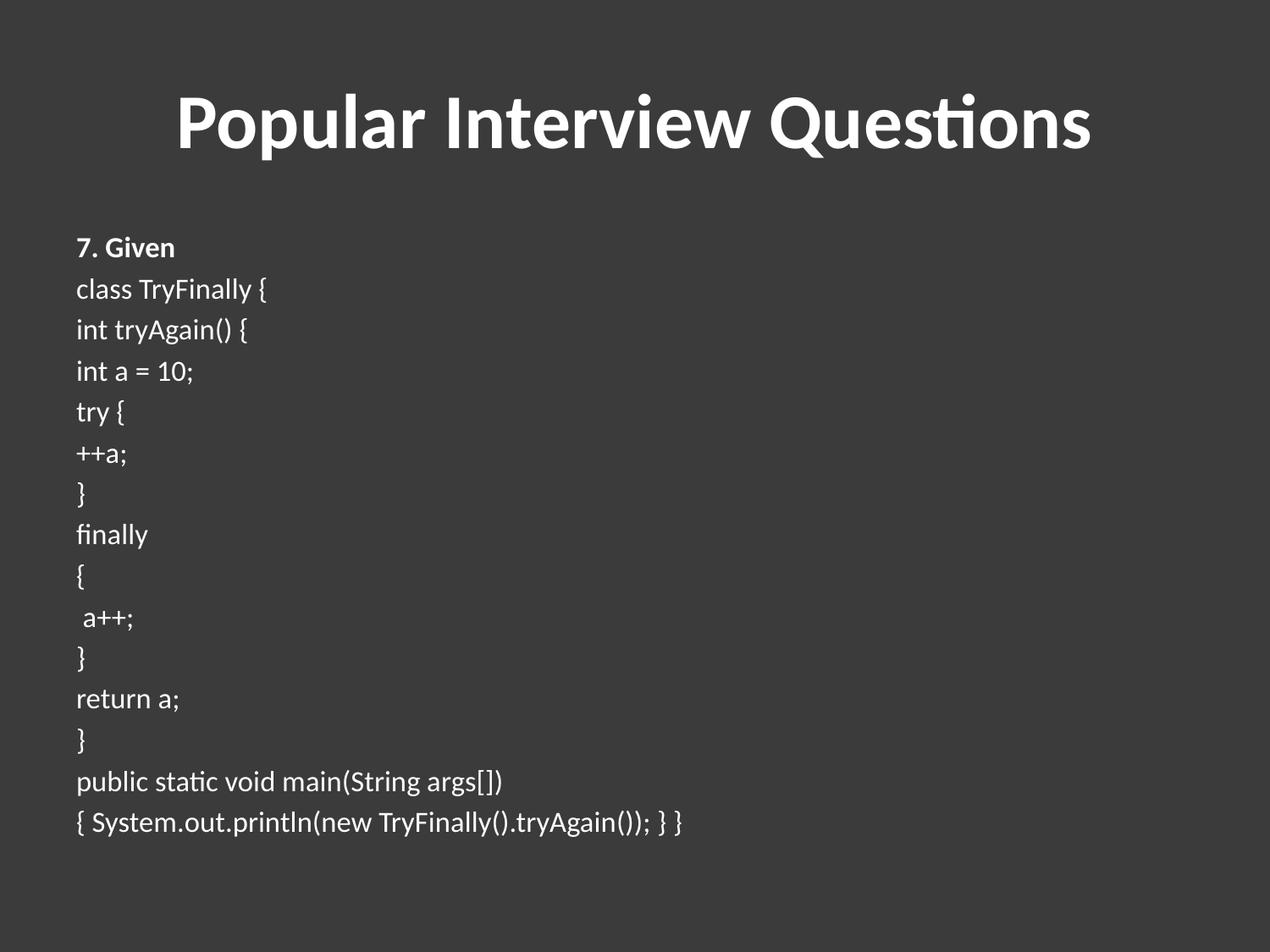

# Popular Interview Questions
7. Given
class TryFinally {
int tryAgain() {
int a = 10;
try {
++a;
}
finally
{
 a++;
}
return a;
}
public static void main(String args[])
{ System.out.println(new TryFinally().tryAgain()); } }